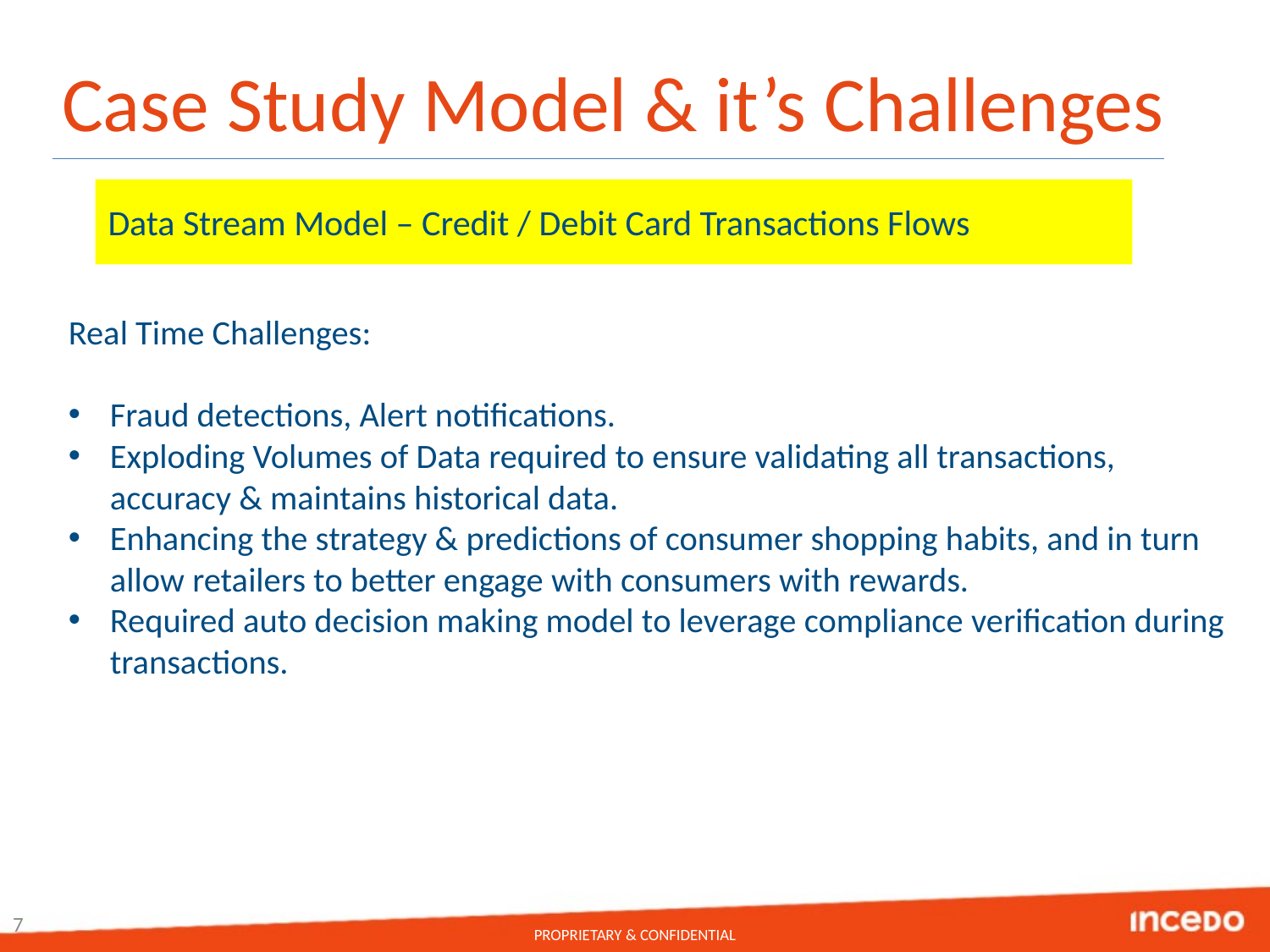

# Case Study Model & it’s Challenges
Data Stream Model – Credit / Debit Card Transactions Flows

Real Time Challenges:

Fraud detections, Alert notifications.
Exploding Volumes of Data required to ensure validating all transactions, accuracy & maintains historical data.
Enhancing the strategy & predictions of consumer shopping habits, and in turn allow retailers to better engage with consumers with rewards.
Required auto decision making model to leverage compliance verification during transactions.

7